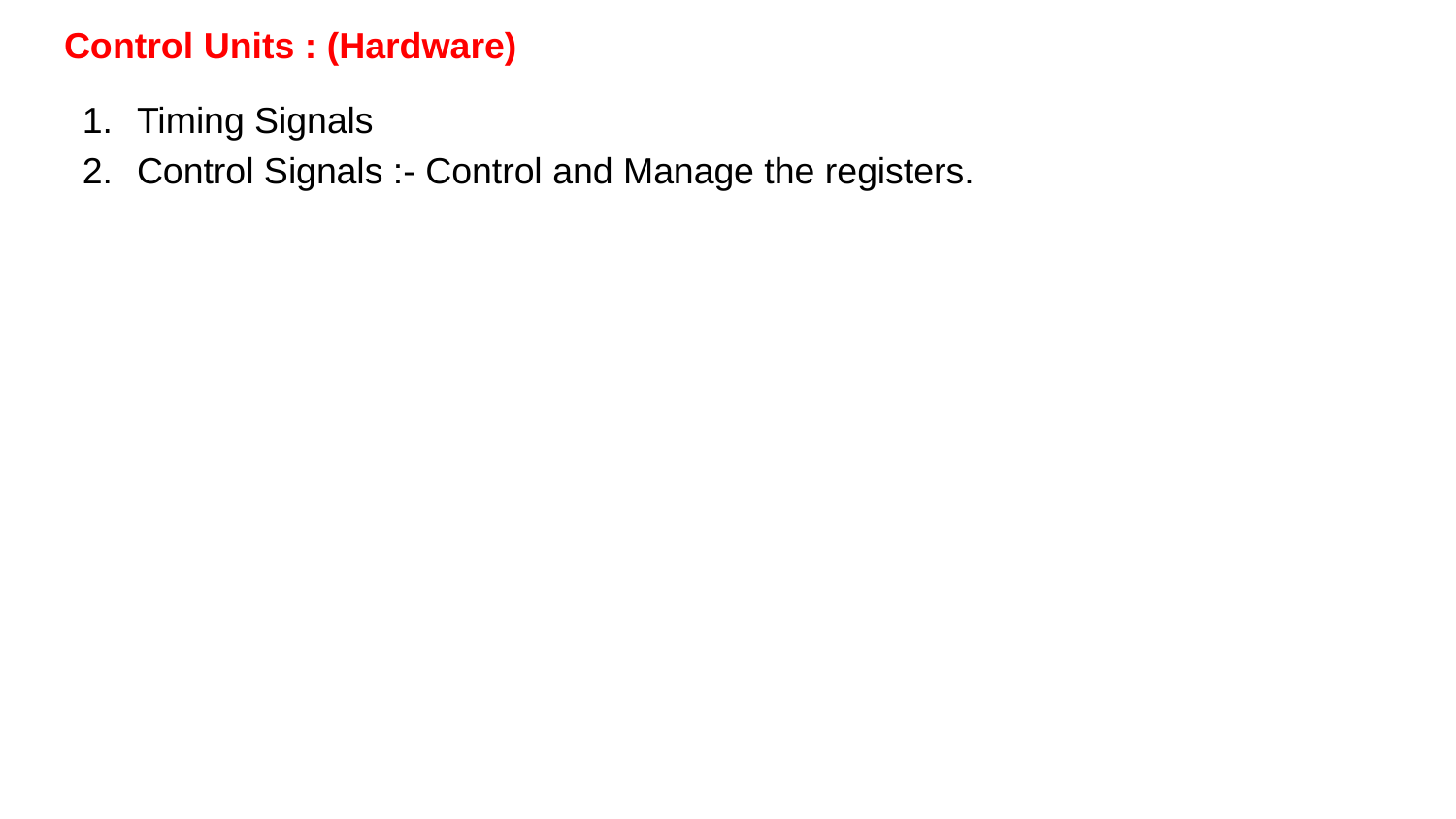

Control Units : (Hardware)
Timing Signals
Control Signals :- Control and Manage the registers.